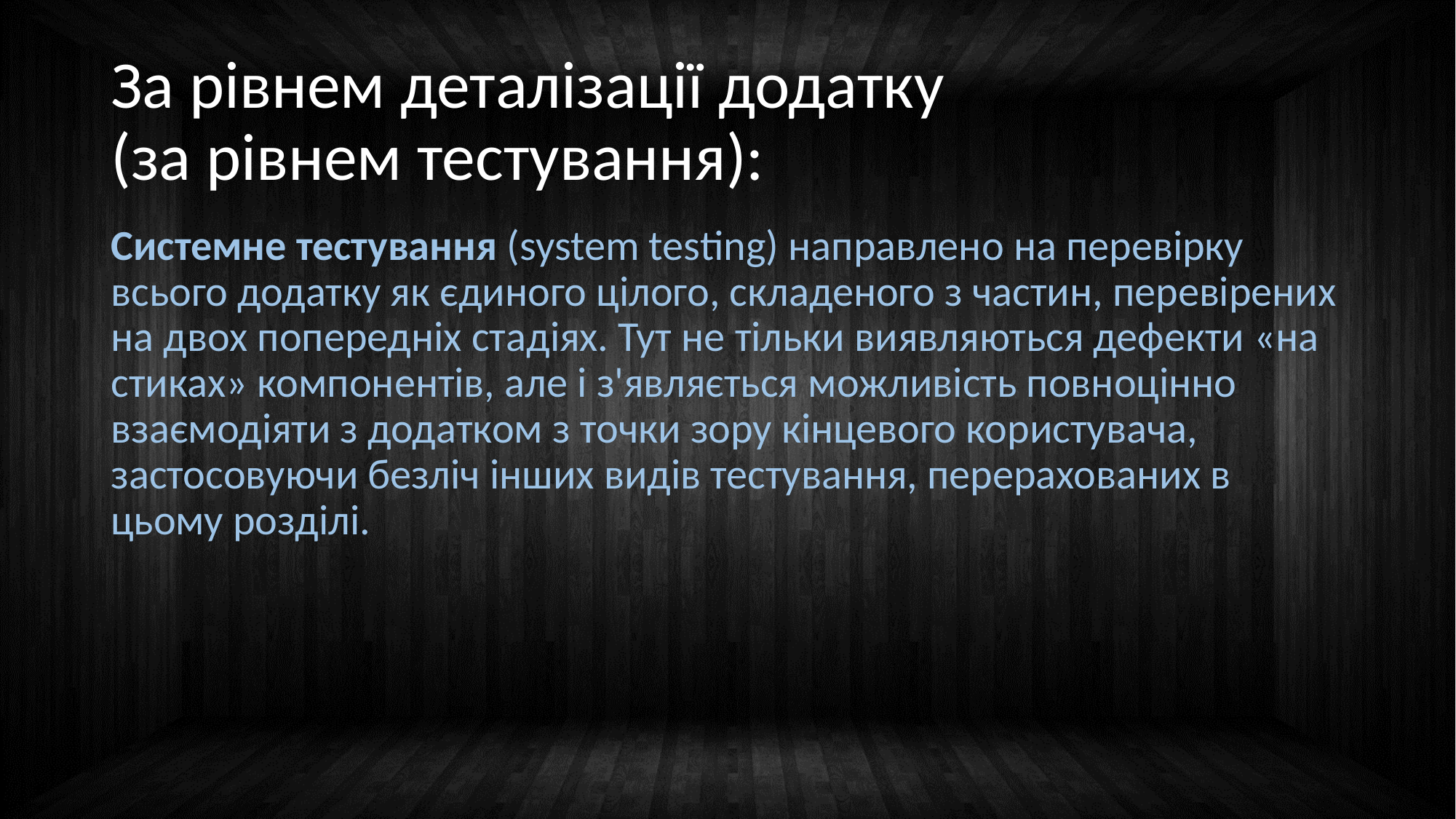

# За рівнем деталізації додатку (за рівнем тестування):
Системне тестування (system testing) направлено на перевірку всього додатку як єдиного цілого, складеного з частин, перевірених на двох попередніх стадіях. Тут не тільки виявляються дефекти «на стиках» компонентів, але і з'являється можливість повноцінно взаємодіяти з додатком з точки зору кінцевого користувача, застосовуючи безліч інших видів тестування, перерахованих в цьому розділі.